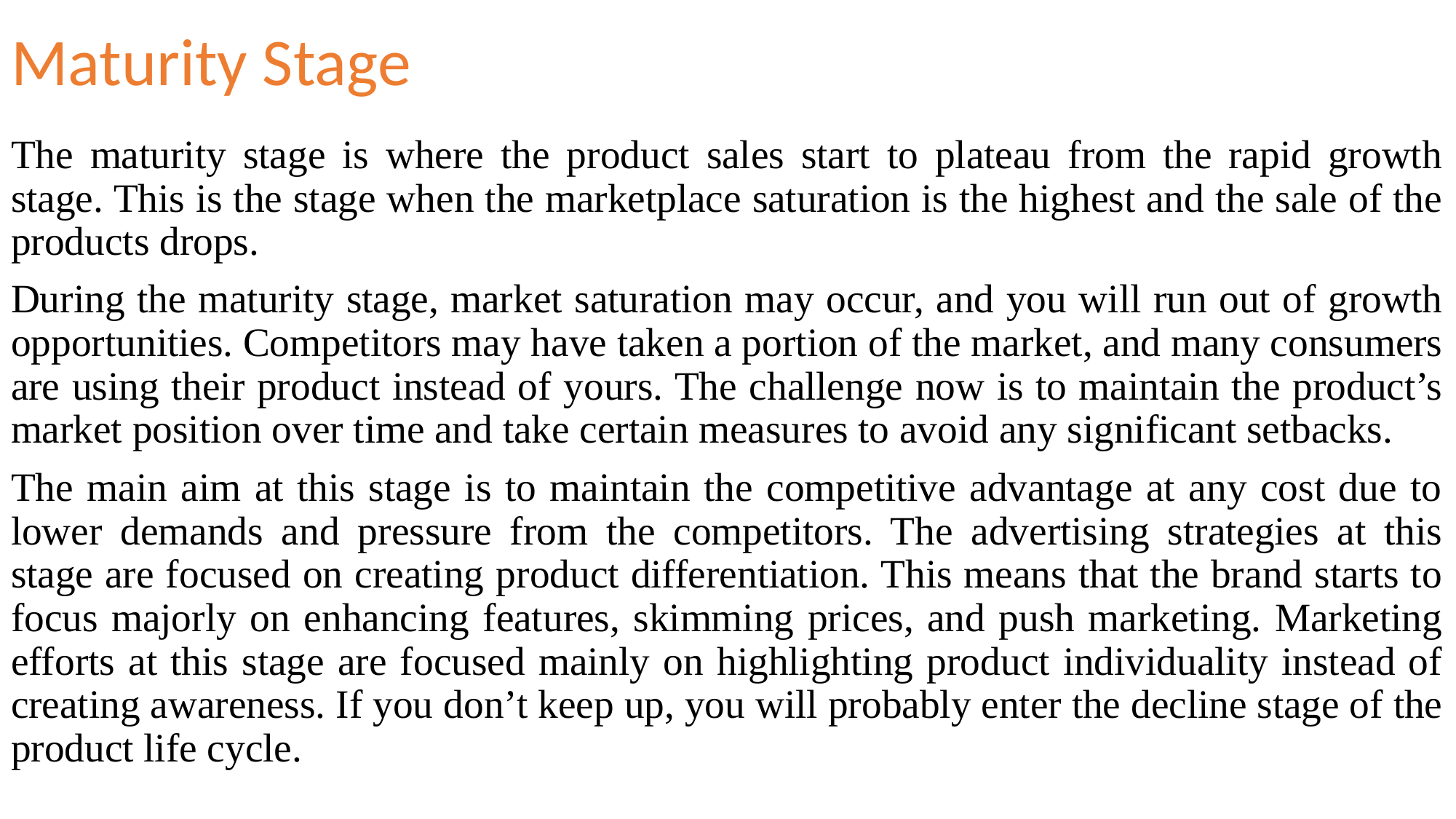

# Maturity Stage
The maturity stage is where the product sales start to plateau from the rapid growth stage. This is the stage when the marketplace saturation is the highest and the sale of the products drops.
During the maturity stage, market saturation may occur, and you will run out of growth opportunities. Competitors may have taken a portion of the market, and many consumers are using their product instead of yours. The challenge now is to maintain the product’s market position over time and take certain measures to avoid any significant setbacks.
The main aim at this stage is to maintain the competitive advantage at any cost due to lower demands and pressure from the competitors. The advertising strategies at this stage are focused on creating product differentiation. This means that the brand starts to focus majorly on enhancing features, skimming prices, and push marketing. Marketing efforts at this stage are focused mainly on highlighting product individuality instead of creating awareness. If you don’t keep up, you will probably enter the decline stage of the product life cycle.